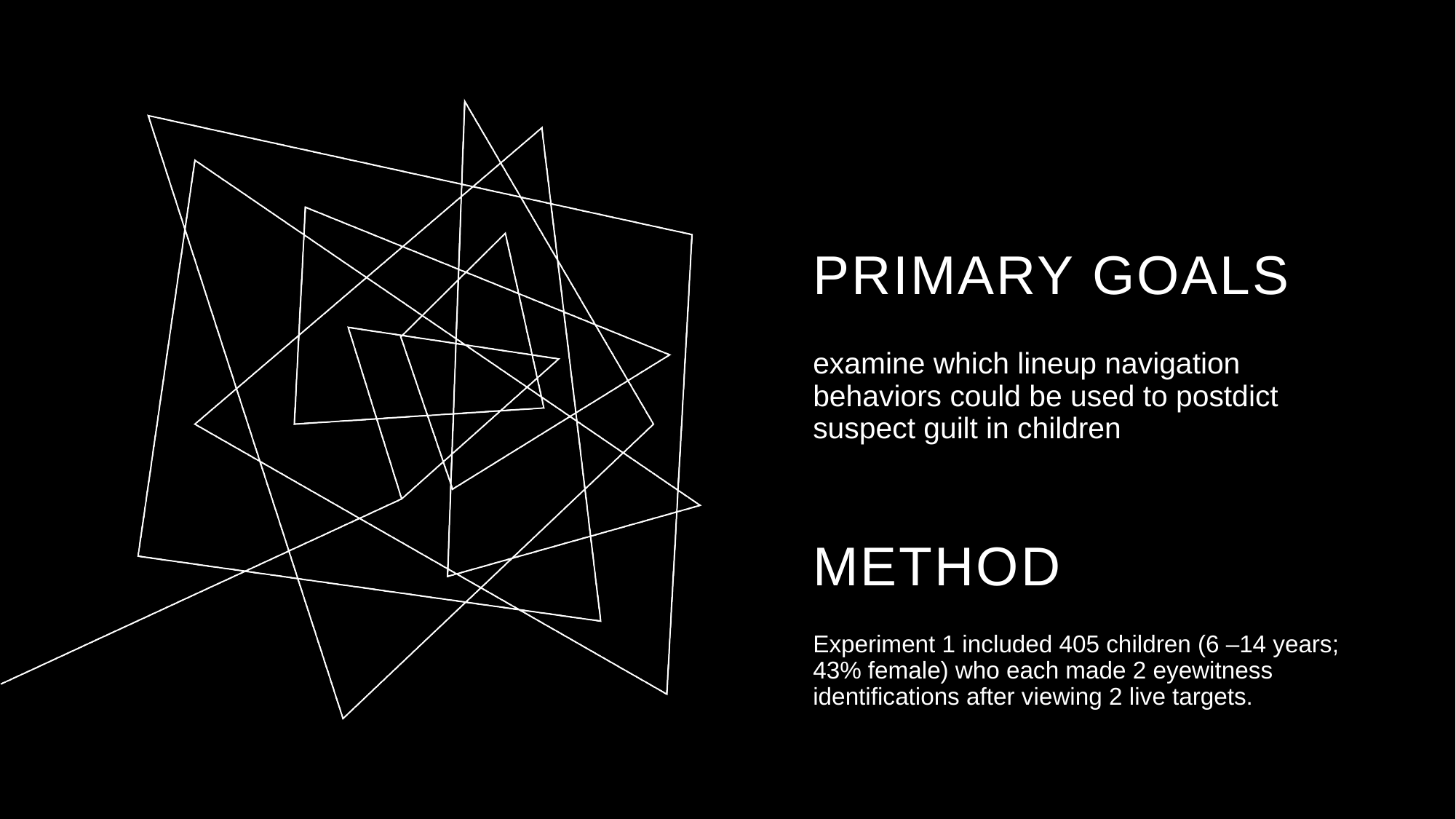

# PRIMARY GOALS
examine which lineup navigation behaviors could be used to postdict suspect guilt in children
method
Experiment 1 included 405 children (6 –14 years; 43% female) who each made 2 eyewitness identifications after viewing 2 live targets.